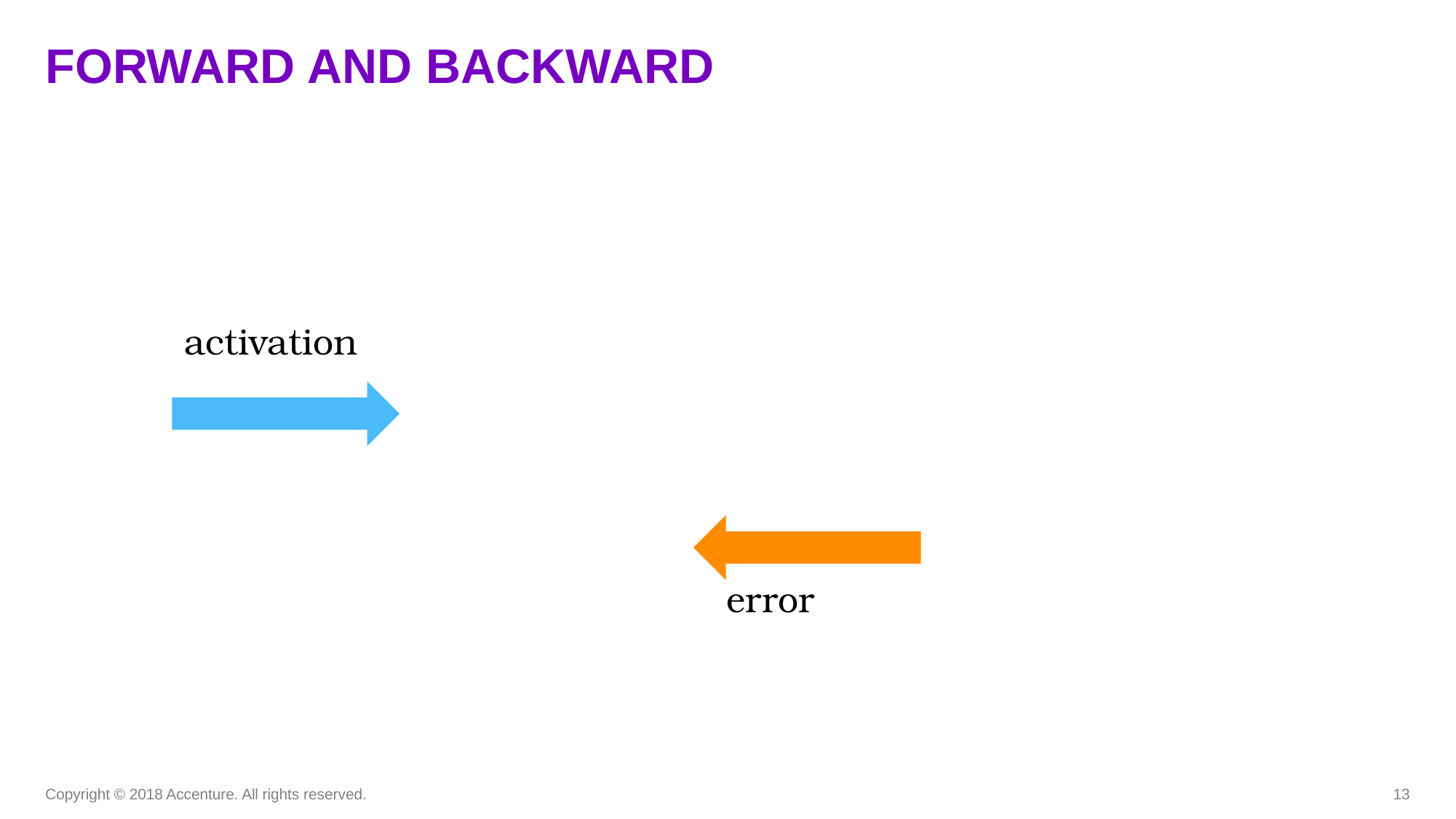

# Forward and backward
activation

error
Copyright © 2018 Accenture. All rights reserved.
13